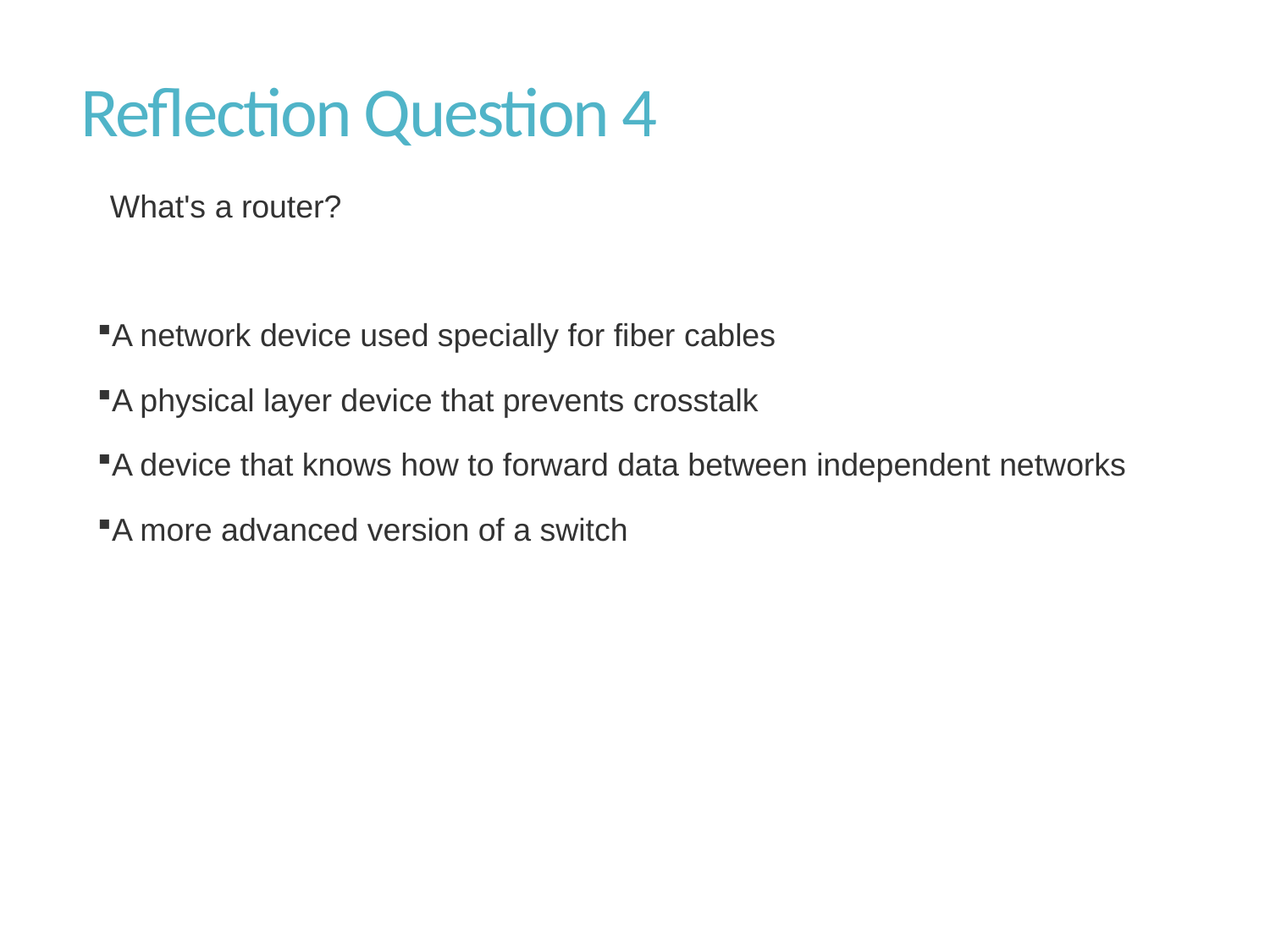

# Reflection Question 4
What's a router?

A network device used specially for fiber cables
A physical layer device that prevents crosstalk
A device that knows how to forward data between independent networks
A more advanced version of a switch